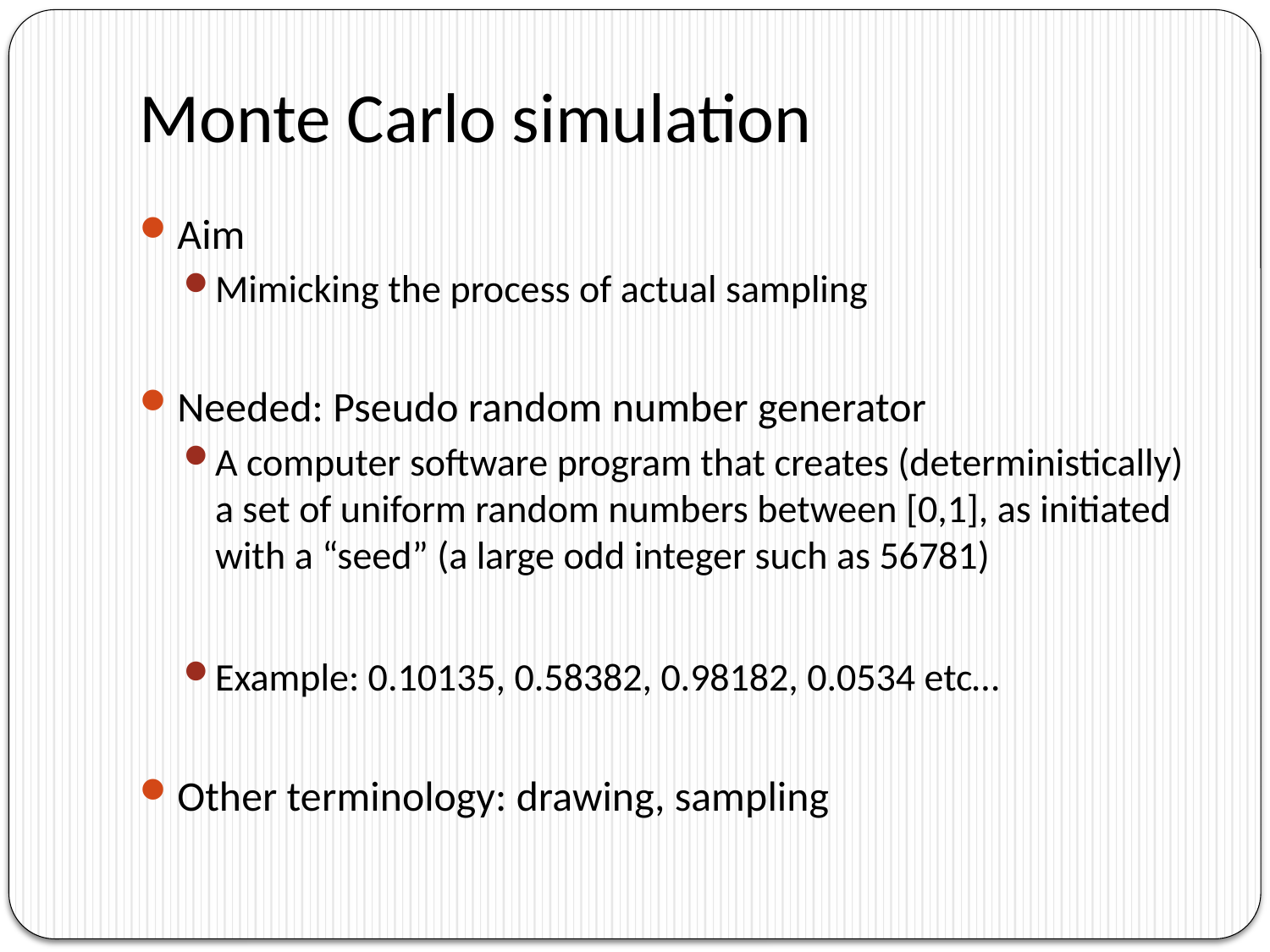

# Monte Carlo simulation
Aim
Mimicking the process of actual sampling

Needed: Pseudo random number generator
A computer software program that creates (deterministically) a set of uniform random numbers between [0,1], as initiated with a “seed” (a large odd integer such as 56781)

Example: 0.10135, 0.58382, 0.98182, 0.0534 etc…

Other terminology: drawing, sampling